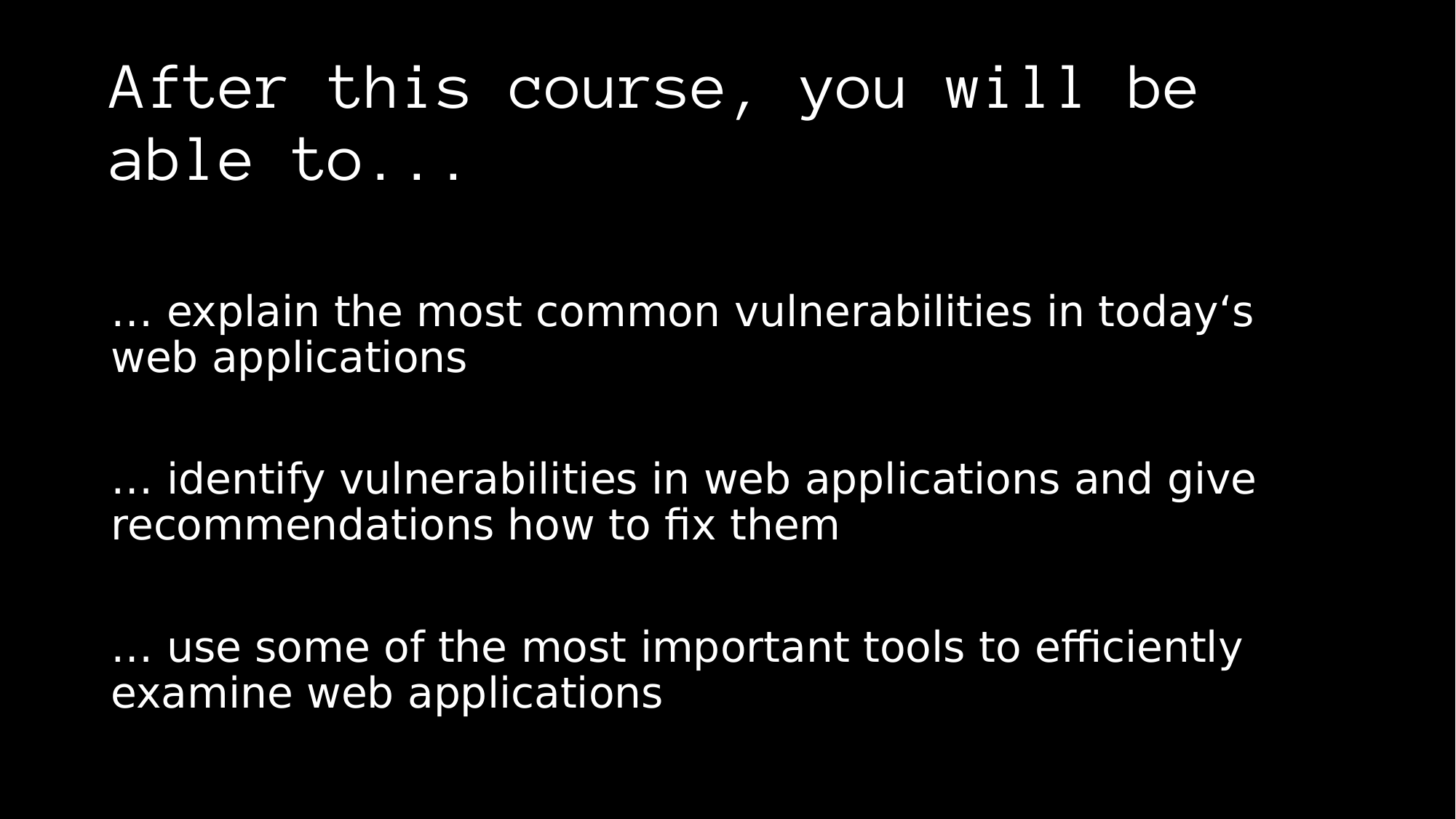

# After this course, you will be able to...

… explain the most common vulnerabilities in today‘s web applications

… identify vulnerabilities in web applications and give recommendations how to fix them

… use some of the most important tools to efficiently examine web applications